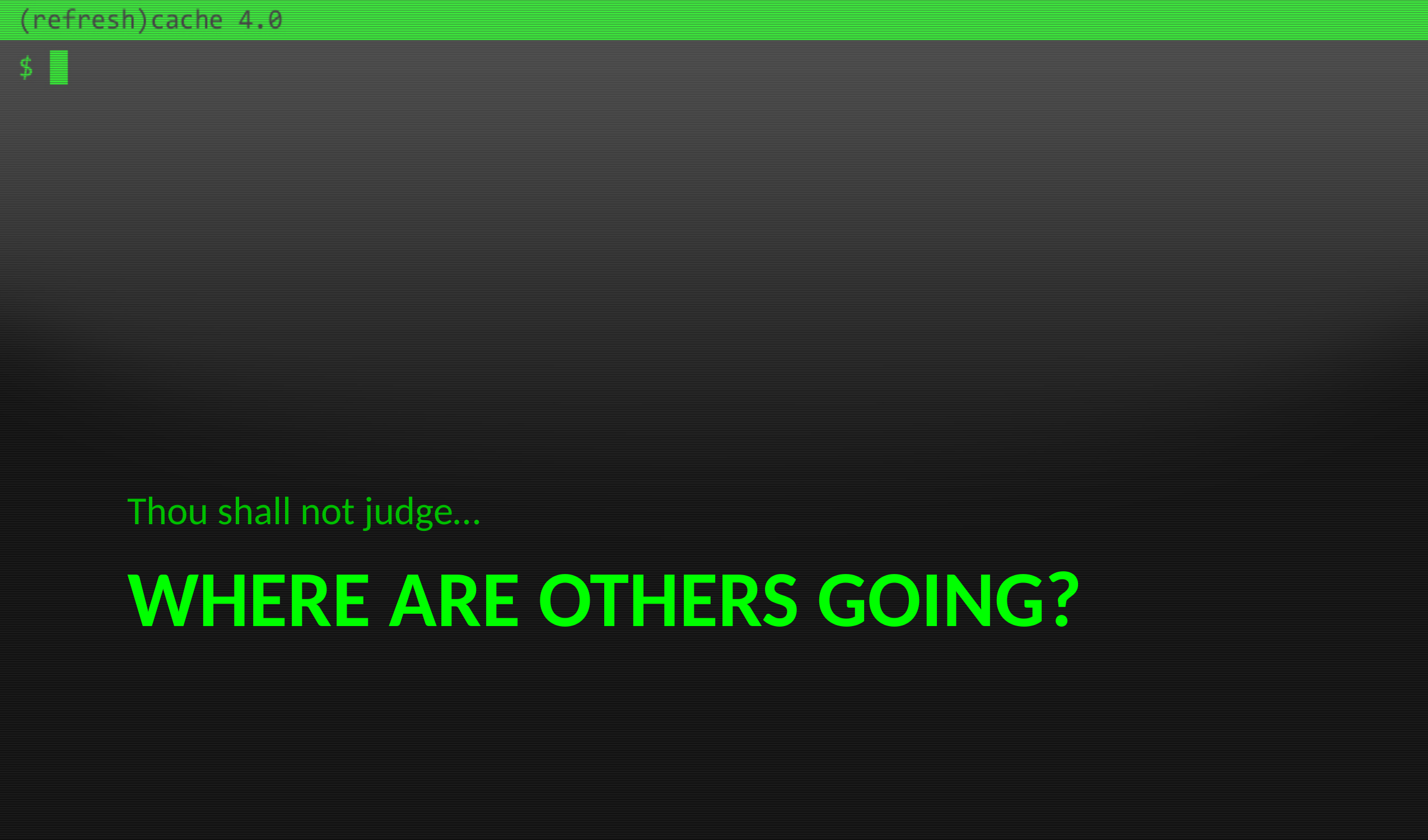

Thou shall not judge…
# Where are others going?